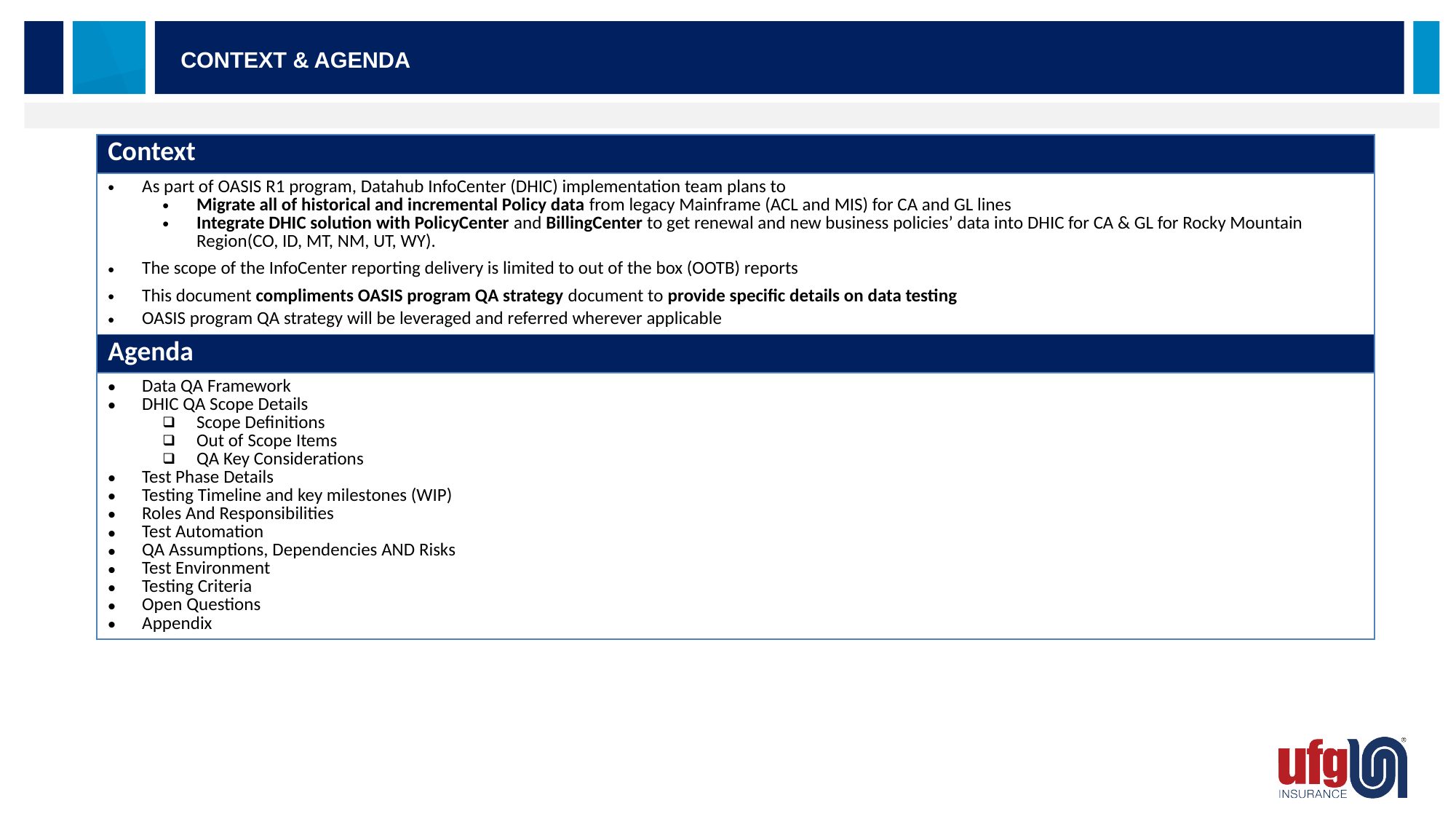

Context & Agenda
| Context |
| --- |
| As part of OASIS R1 program, Datahub InfoCenter (DHIC) implementation team plans to Migrate all of historical and incremental Policy data from legacy Mainframe (ACL and MIS) for CA and GL lines Integrate DHIC solution with PolicyCenter and BillingCenter to get renewal and new business policies’ data into DHIC for CA & GL for Rocky Mountain Region(CO, ID, MT, NM, UT, WY). The scope of the InfoCenter reporting delivery is limited to out of the box (OOTB) reports This document compliments OASIS program QA strategy document to provide specific details on data testing OASIS program QA strategy will be leveraged and referred wherever applicable |
| Agenda |
| Data QA Framework DHIC QA Scope Details Scope Definitions Out of Scope Items QA Key Considerations Test Phase Details Testing Timeline and key milestones (WIP) Roles And Responsibilities Test Automation QA Assumptions, Dependencies AND Risks Test Environment Testing Criteria Open Questions Appendix |